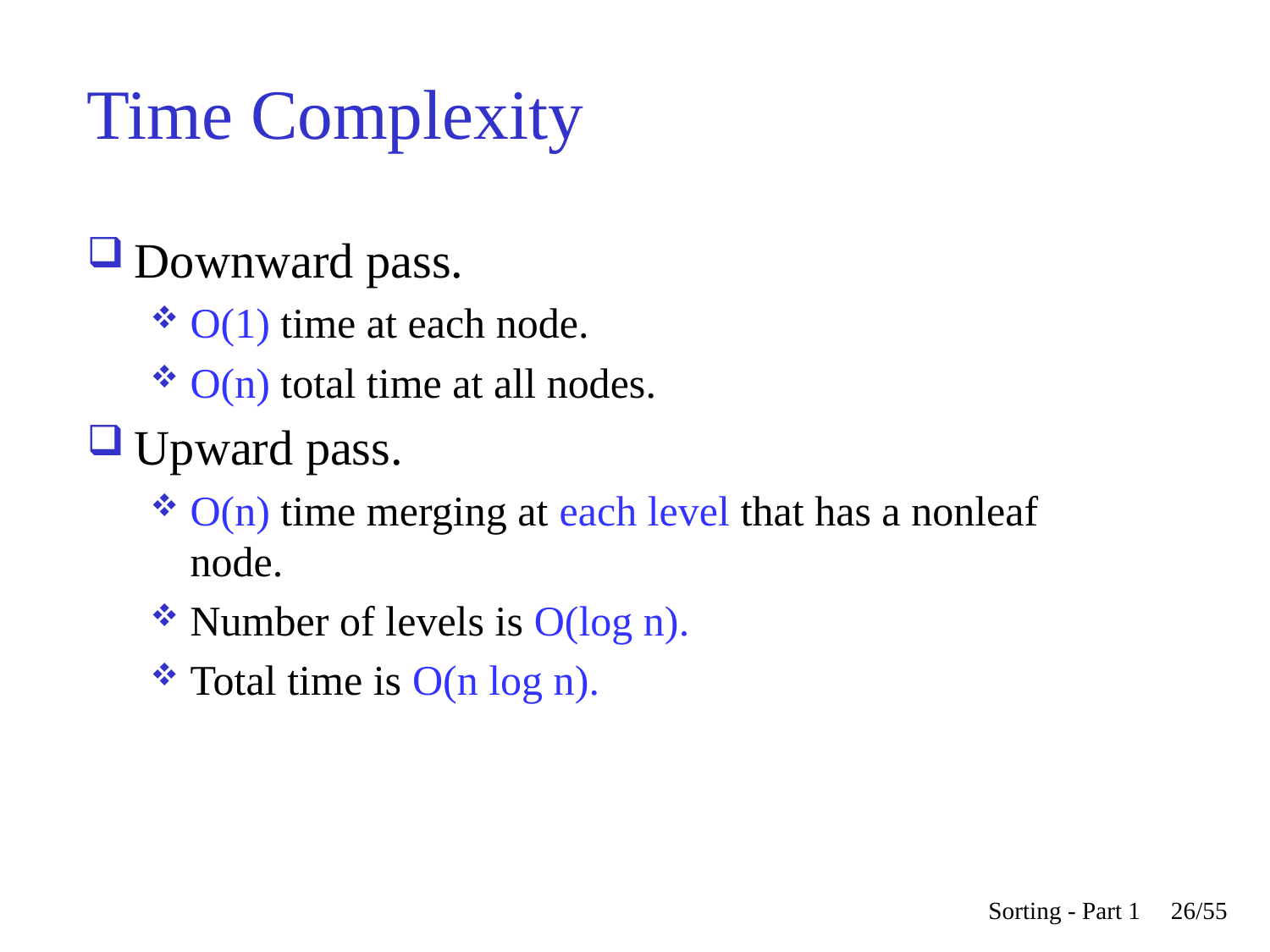

# Time Complexity
Downward pass.
O(1) time at each node.
O(n) total time at all nodes.
Upward pass.
O(n) time merging at each level that has a nonleaf node.
Number of levels is O(log n).
Total time is O(n log n).
Sorting - Part 1
26/55